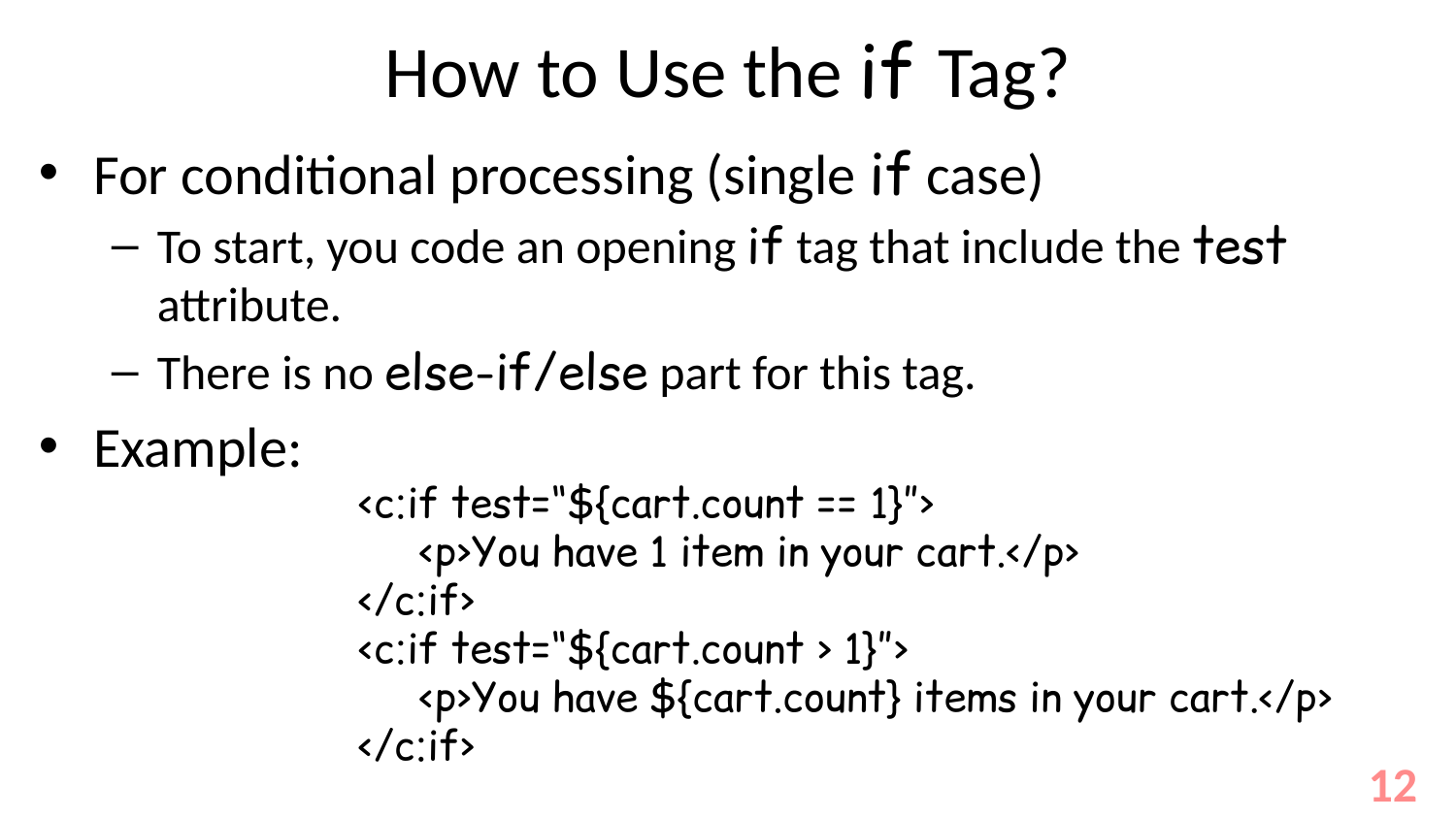

# How to Use the if Tag?
For conditional processing (single if case)
To start, you code an opening if tag that include the test attribute.
There is no else-if/else part for this tag.
Example:
    <c:if test=“${cart.count == 1}”>
         <p>You have 1 item in your cart.</p>
    </c:if>
    <c:if test=“${cart.count > 1}”>
         <p>You have ${cart.count} items in your cart.</p>
    </c:if>
12